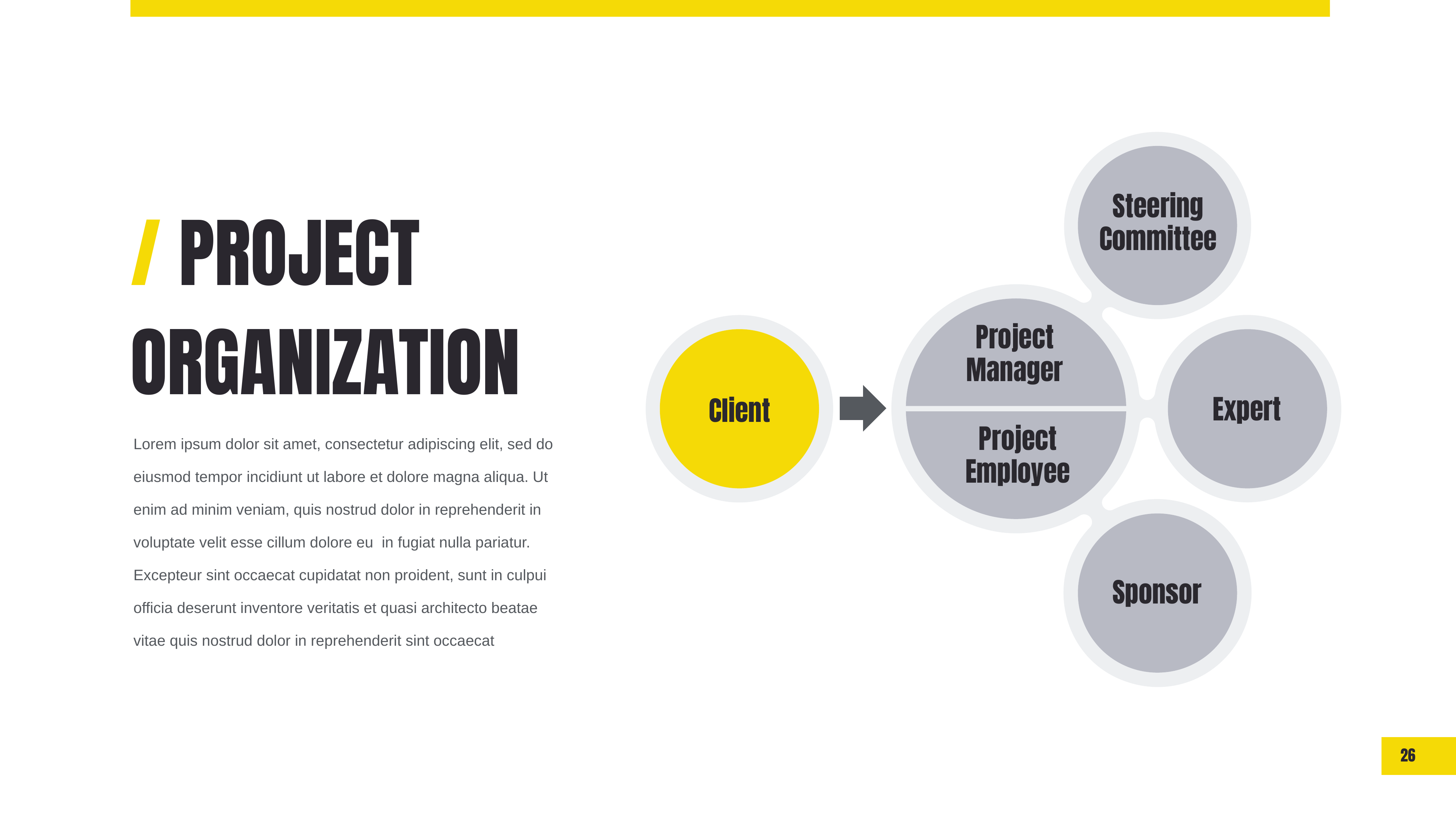

Steering Committee

Project Manager

Client
Expert
Project Employee

Sponsor
/ PROJECT
ORGANIZATION
Lorem ipsum dolor sit amet, consectetur adipiscing elit, sed do eiusmod tempor incidiunt ut labore et dolore magna aliqua. Ut enim ad minim veniam, quis nostrud dolor in reprehenderit in voluptate velit esse cillum dolore eu  in fugiat nulla pariatur. Excepteur sint occaecat cupidatat non proident, sunt in culpui officia deserunt inventore veritatis et quasi architecto beatae vitae quis nostrud dolor in reprehenderit sint occaecat
26